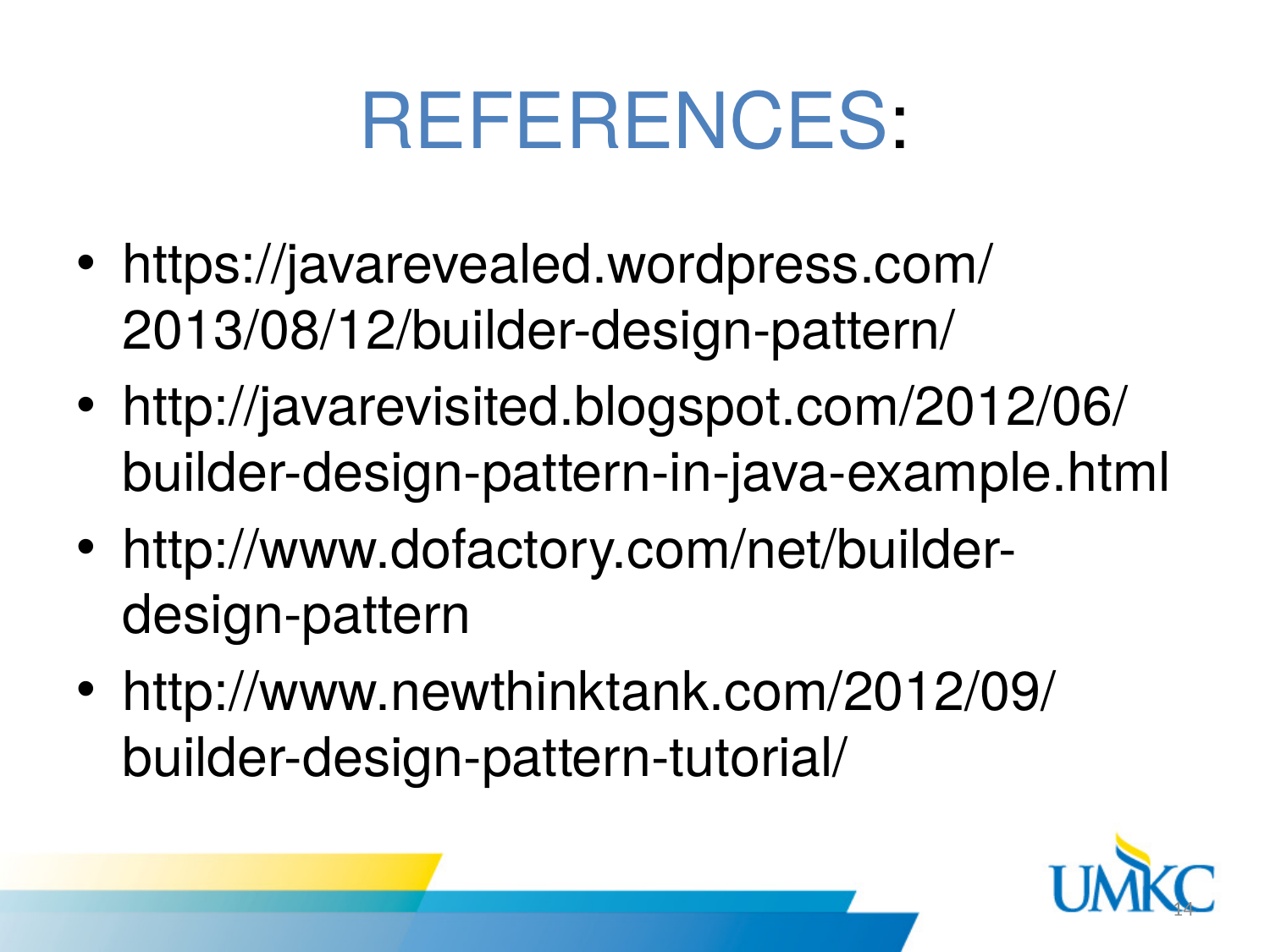

# REFERENCES:
https://javarevealed.wordpress.com/2013/08/12/builder-design-pattern/
http://javarevisited.blogspot.com/2012/06/builder-design-pattern-in-java-example.html
http://www.dofactory.com/net/builder-design-pattern
http://www.newthinktank.com/2012/09/builder-design-pattern-tutorial/

14